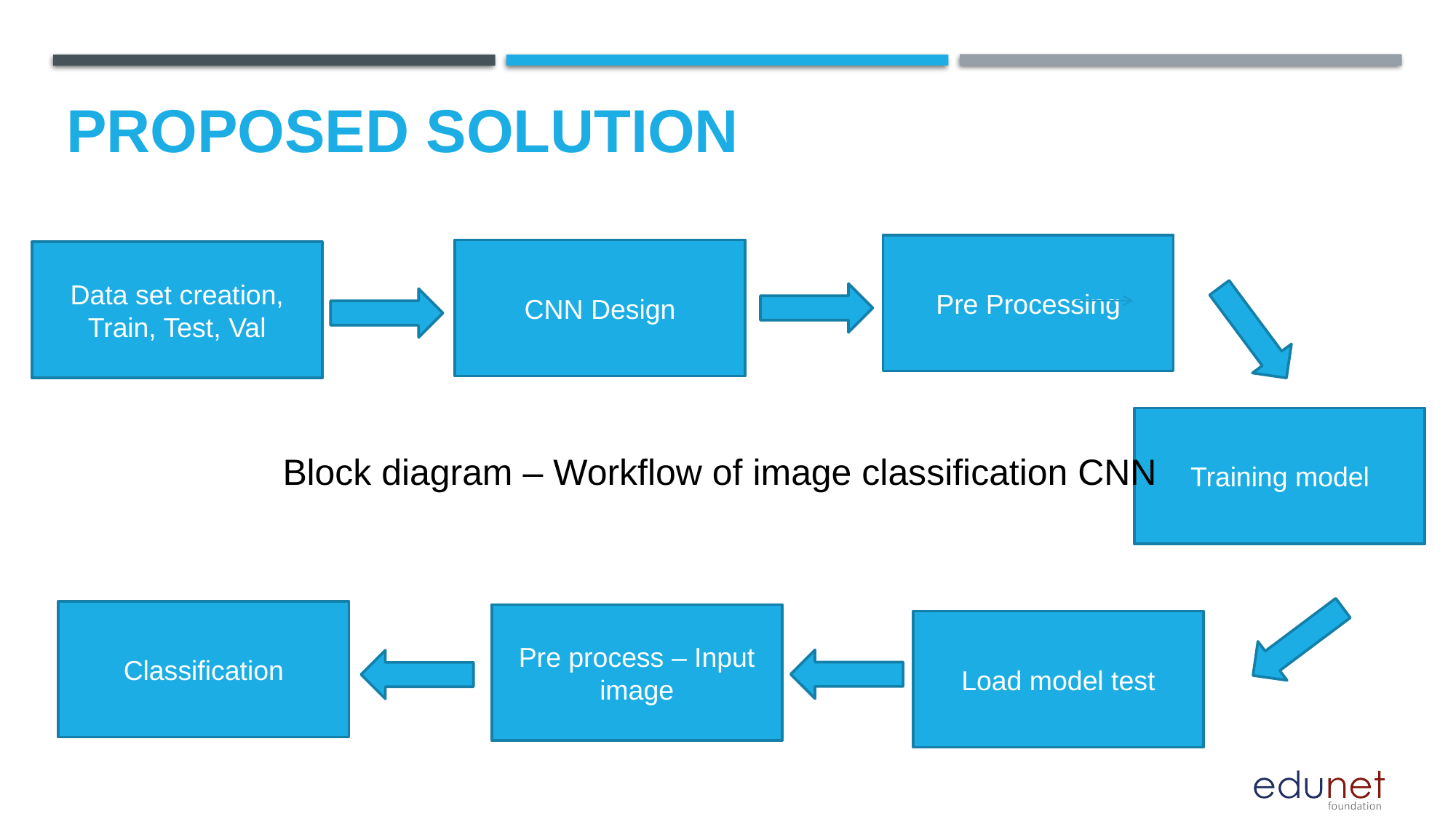

PROPOSED SOLUTION
Pre Processing
CNN Design
Data set creation, Train, Test, Val

Training model
Block diagram – Workflow of image classification CNN
Classification
Pre process – Input image
Load model test